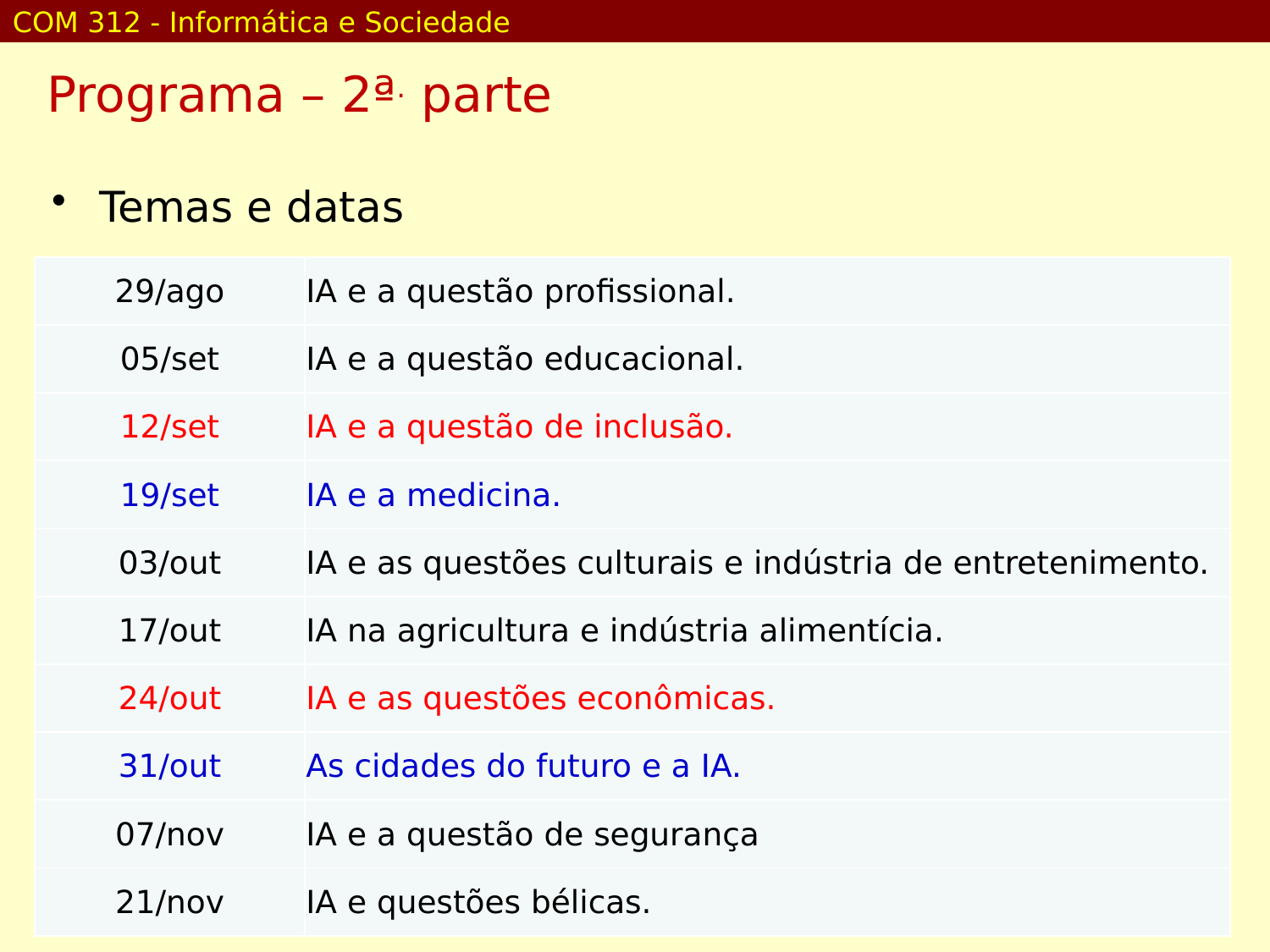

COM 312 - Informática e Sociedade
Programa – 2ª. parte
Temas e datas
| 29/ago | IA e a questão profissional. |
| --- | --- |
| 05/set | IA e a questão educacional. |
| 12/set | IA e a questão de inclusão. |
| 19/set | IA e a medicina. |
| 03/out | IA e as questões culturais e indústria de entretenimento. |
| 17/out | IA na agricultura e indústria alimentícia. |
| 24/out | IA e as questões econômicas. |
| 31/out | As cidades do futuro e a IA. |
| 07/nov | IA e a questão de segurança |
| 21/nov | IA e questões bélicas. |